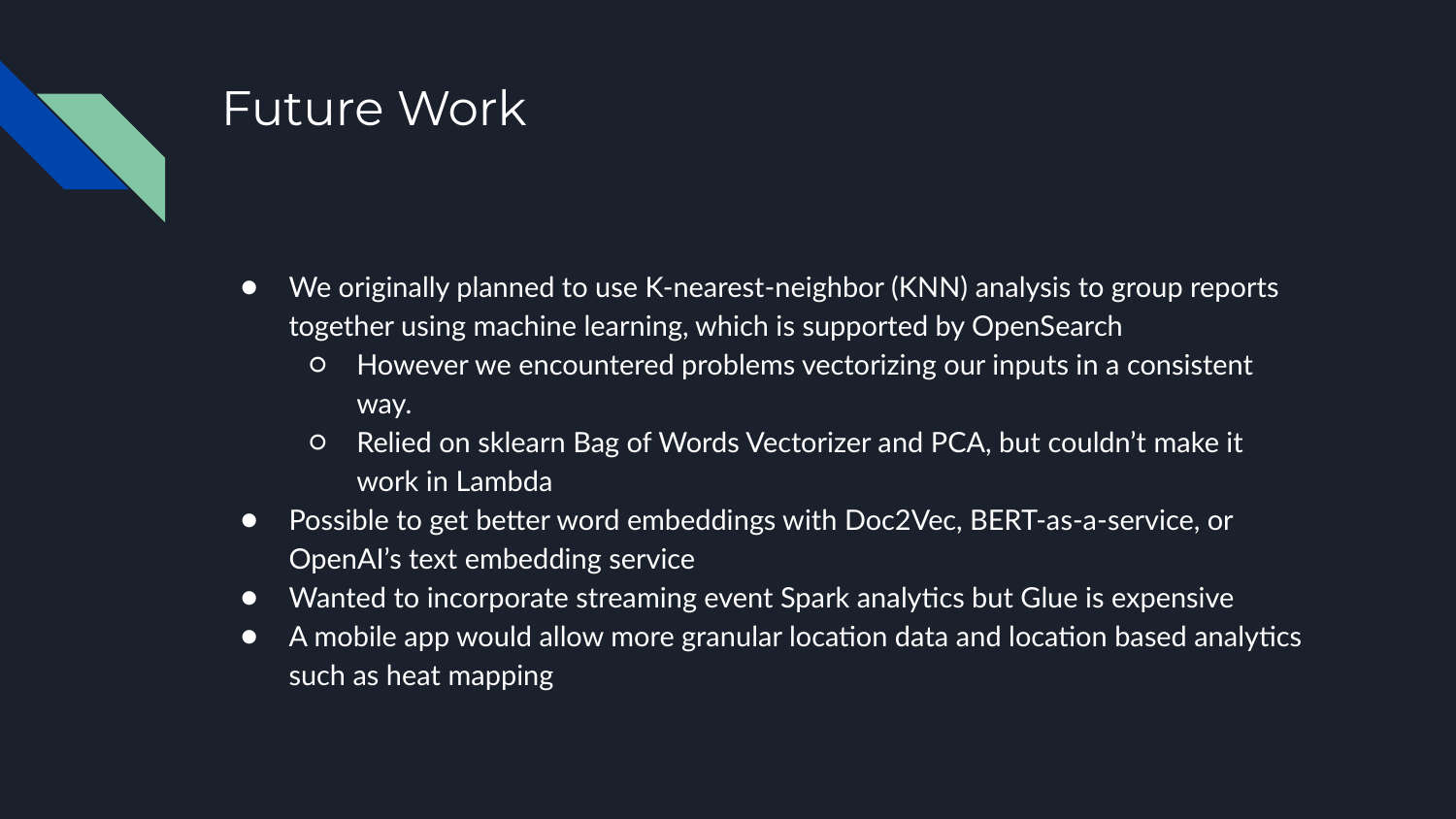

# Future Work
We originally planned to use K-nearest-neighbor (KNN) analysis to group reports together using machine learning, which is supported by OpenSearch
However we encountered problems vectorizing our inputs in a consistent way.
Relied on sklearn Bag of Words Vectorizer and PCA, but couldn’t make it work in Lambda
Possible to get better word embeddings with Doc2Vec, BERT-as-a-service, or OpenAI’s text embedding service
Wanted to incorporate streaming event Spark analytics but Glue is expensive
A mobile app would allow more granular location data and location based analytics such as heat mapping